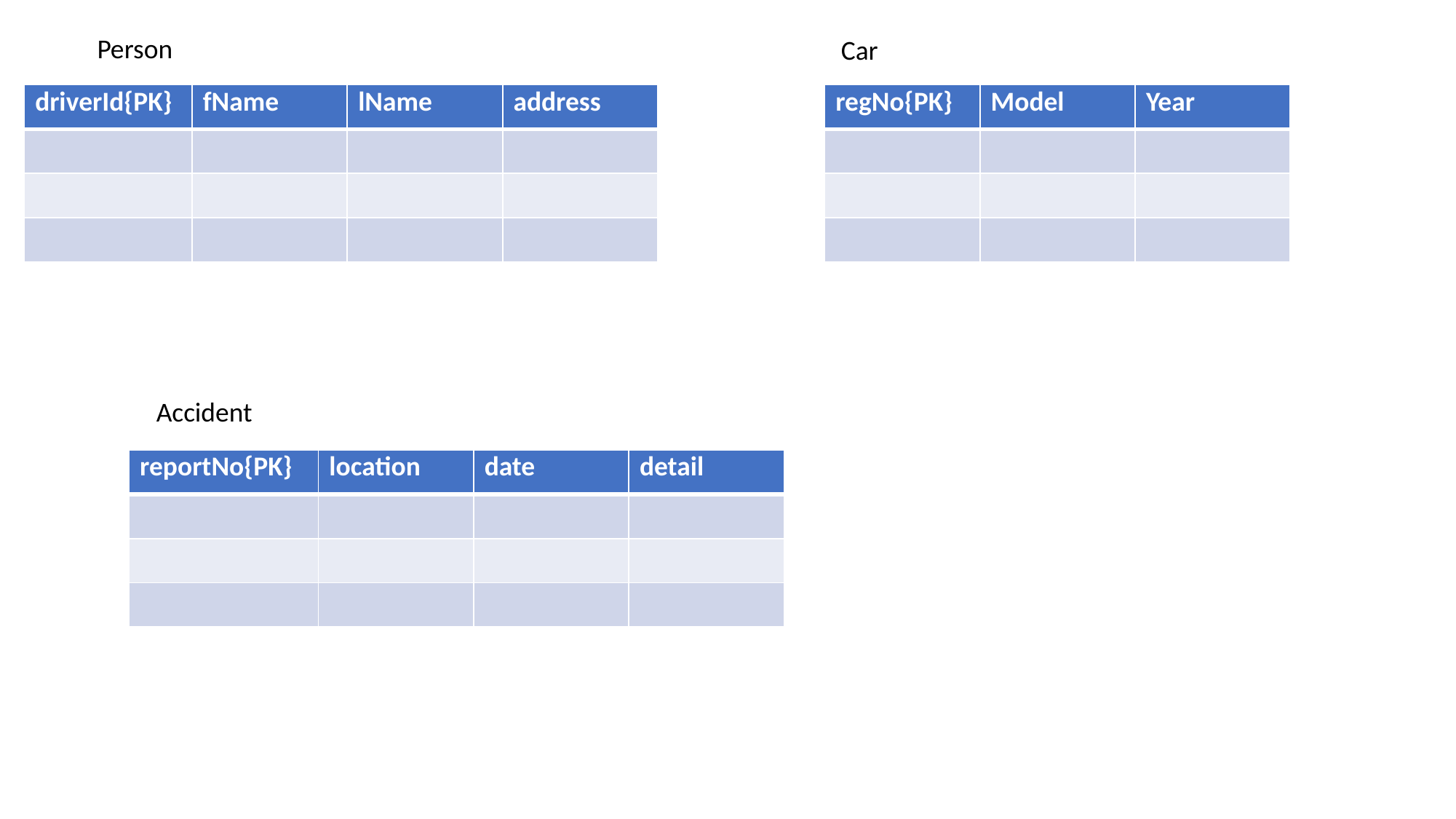

Person
Car
| driverId{PK} | fName | lName | address |
| --- | --- | --- | --- |
|  |  |  |  |
|  |  |  |  |
|  |  |  |  |
| regNo{PK} | Model | Year |
| --- | --- | --- |
|  |  |  |
|  |  |  |
|  |  |  |
Accident
| reportNo{PK} | location | date | detail |
| --- | --- | --- | --- |
|  |  |  |  |
|  |  |  |  |
|  |  |  |  |